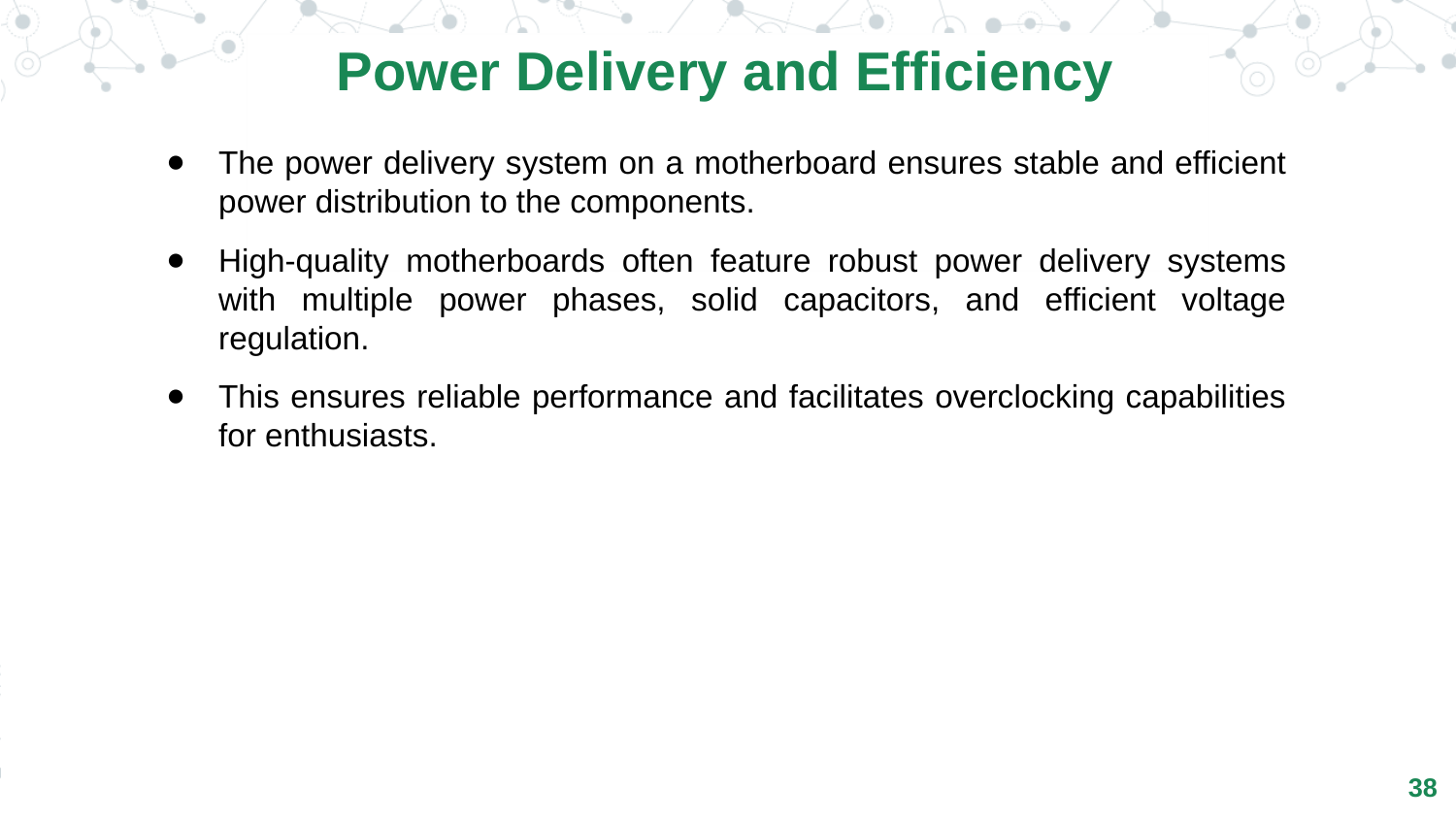

Power Delivery and Efficiency

The power delivery system on a motherboard ensures stable and efficient power distribution to the components.
High-quality motherboards often feature robust power delivery systems with multiple power phases, solid capacitors, and efficient voltage regulation.
This ensures reliable performance and facilitates overclocking capabilities for enthusiasts.
38